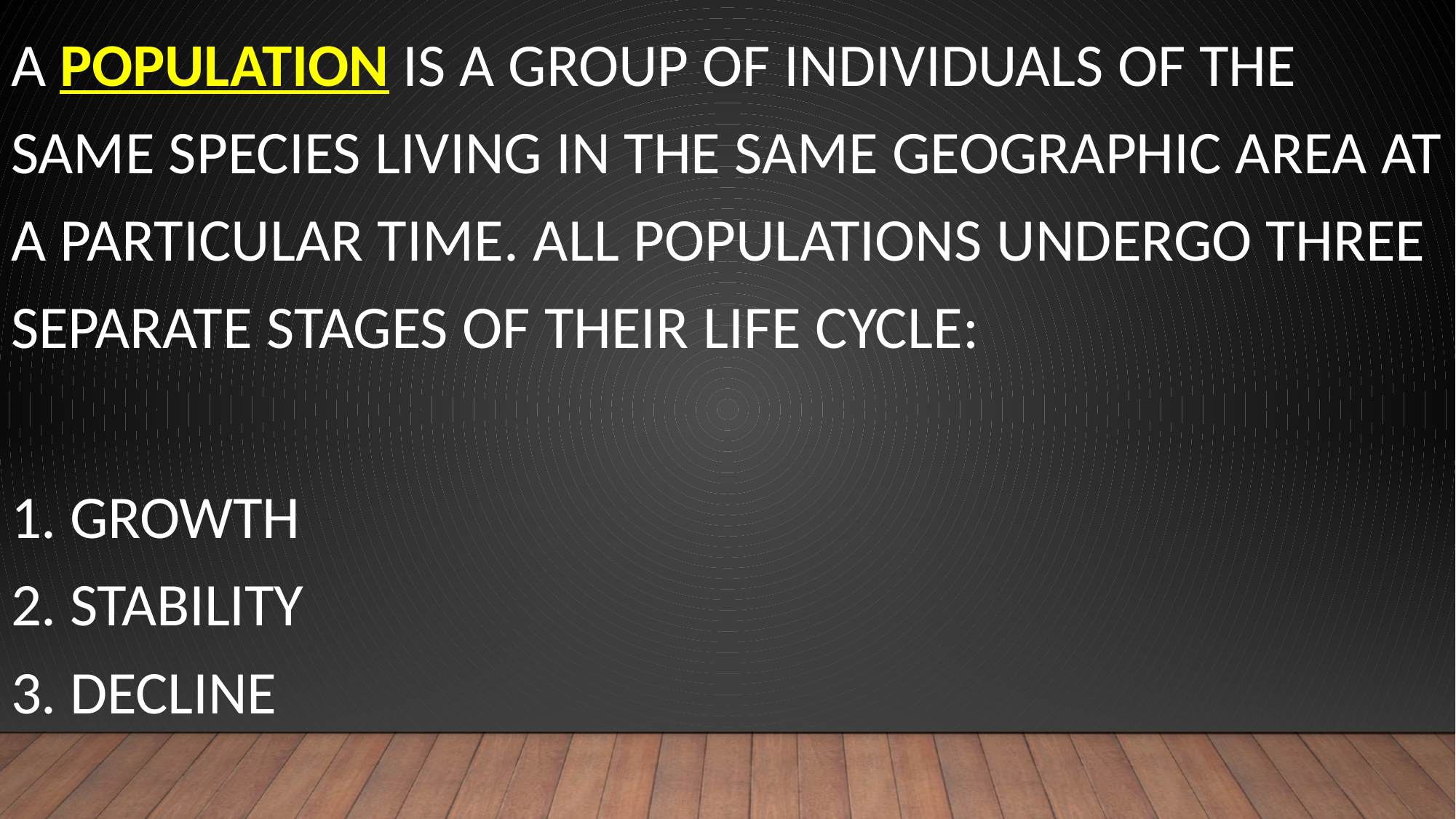

A population is a group of individuals of the same species living in the same geographic area at a particular time. All populations undergo three separate stages of their life cycle:

1. Growth
2. Stability
3. Decline